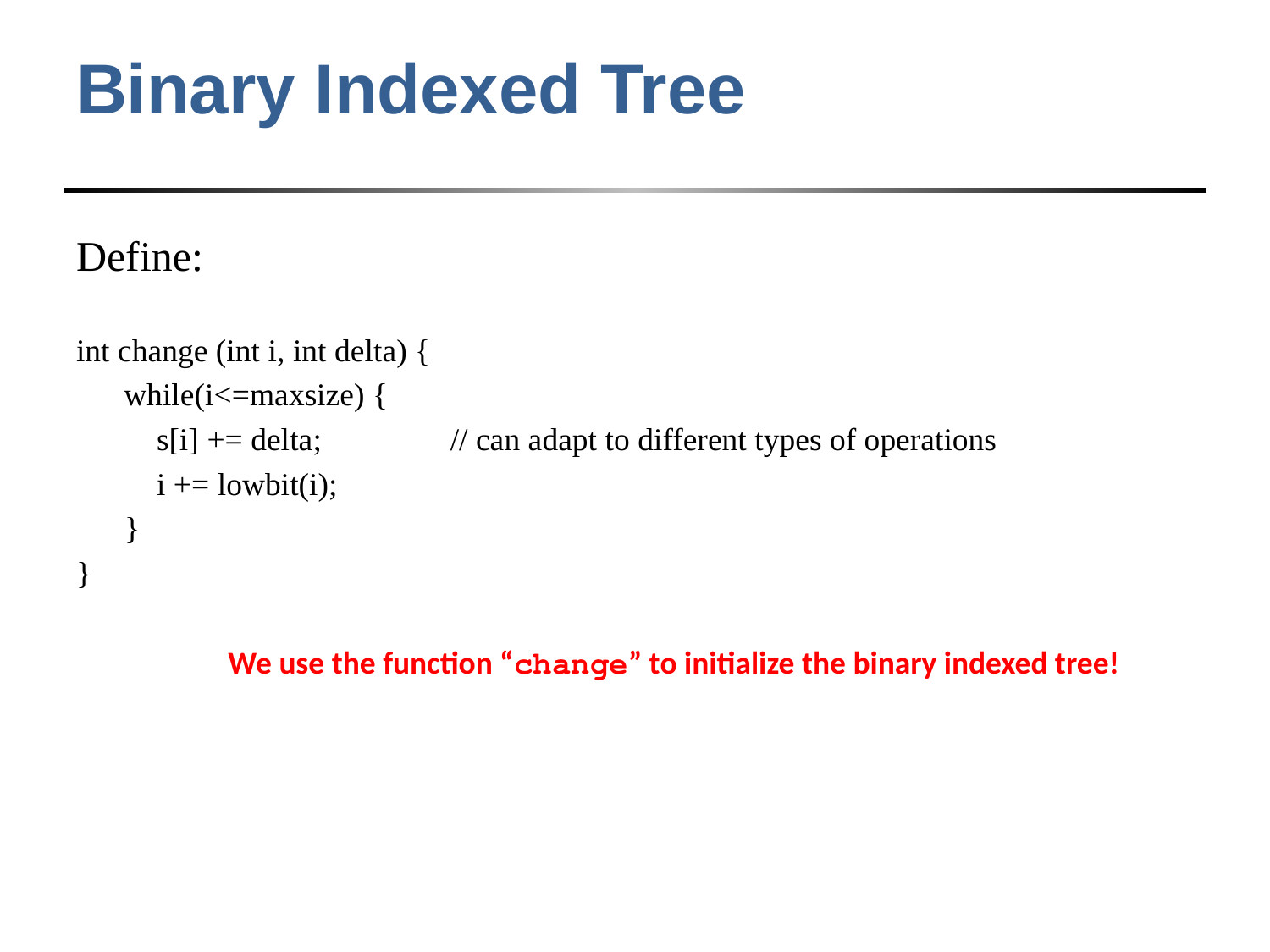

# Binary Indexed Tree
Define:

int change (int i, int delta) {
	while(i<=maxsize) {
          s[i] += delta;                // can adapt to different types of operations
          i += lowbit(i);
      }
}

We use the function “change” to initialize the binary indexed tree!